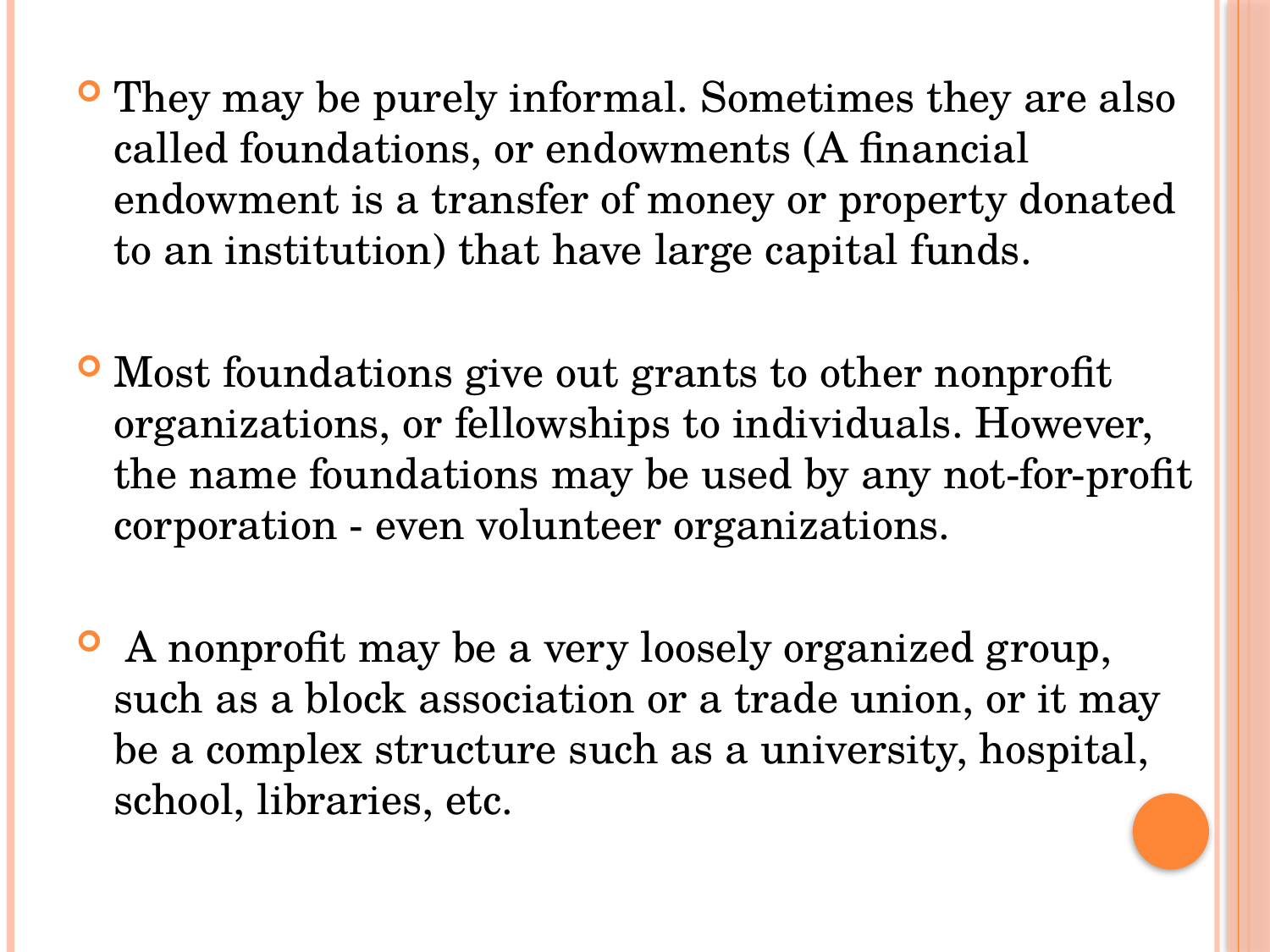

They may be purely informal. Sometimes they are also called foundations, or endowments (A financial endowment is a transfer of money or property donated to an institution) that have large capital funds.

Most foundations give out grants to other nonprofit organizations, or fellowships to individuals. However, the name foundations may be used by any not-for-profit corporation - even volunteer organizations.

 A nonprofit may be a very loosely organized group, such as a block association or a trade union, or it may be a complex structure such as a university, hospital, school, libraries, etc.